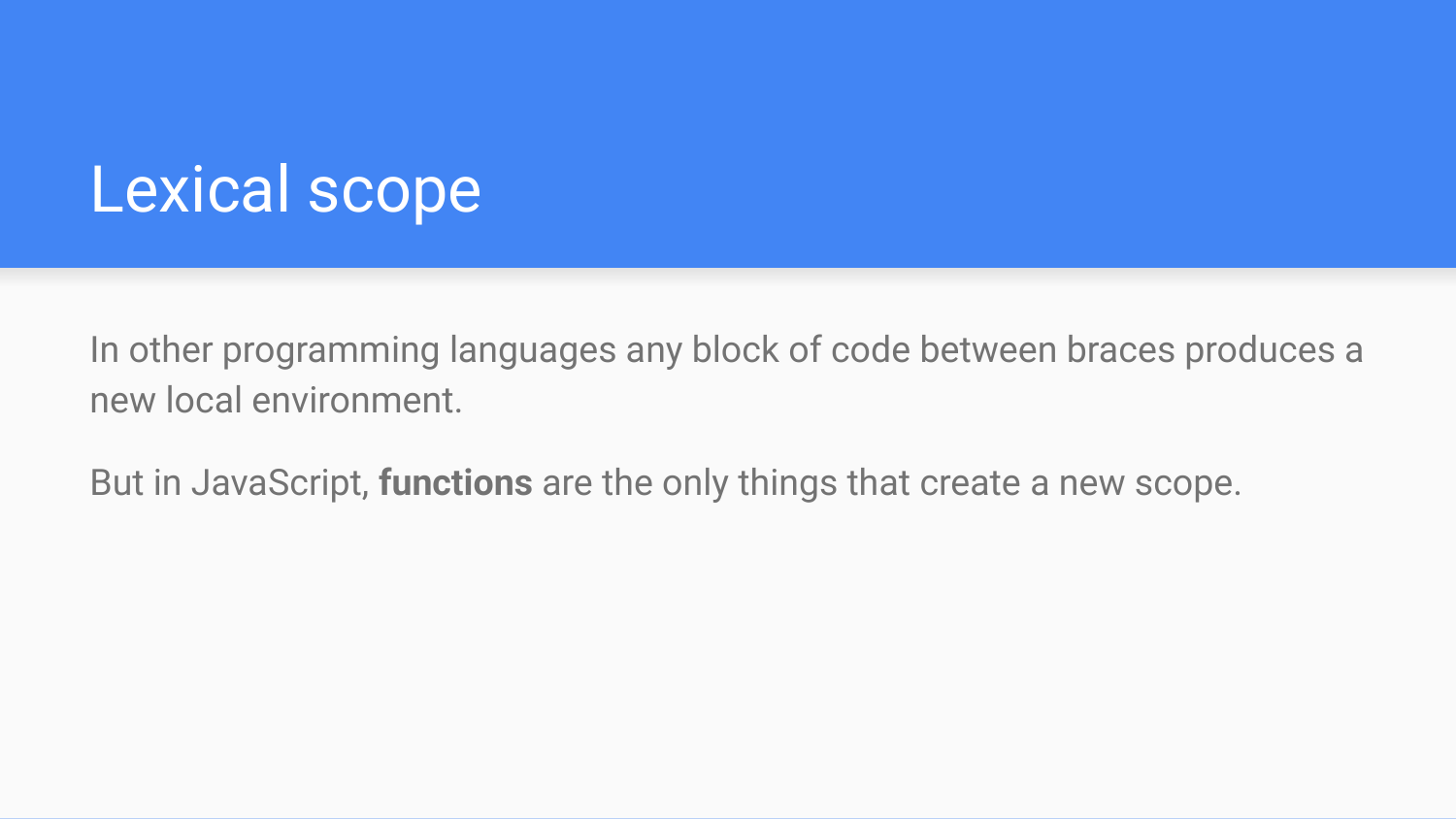

# Lexical scope
In other programming languages any block of code between braces produces a new local environment.
But in JavaScript, functions are the only things that create a new scope.